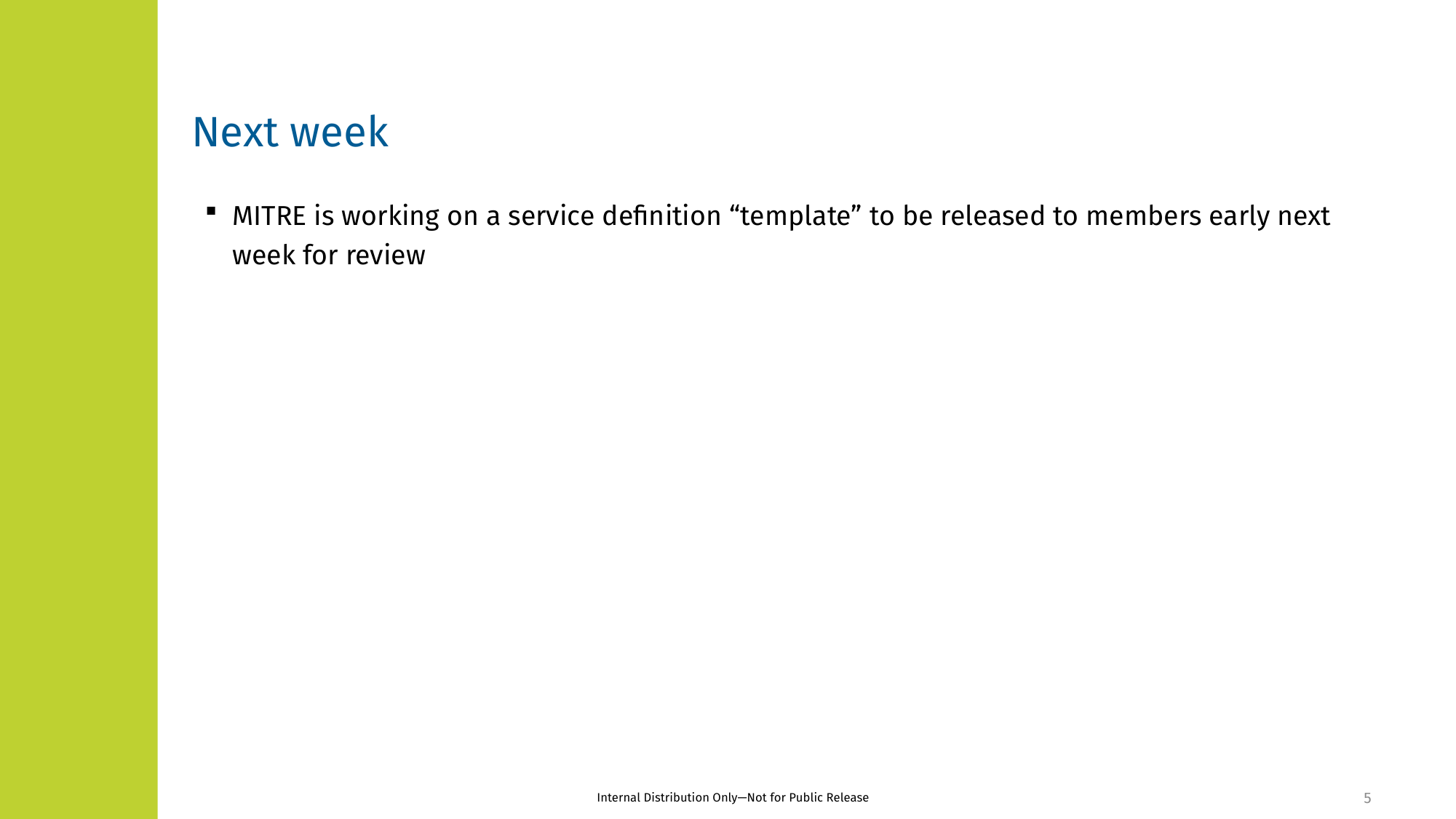

# Next week
MITRE is working on a service definition “template” to be released to members early next week for review
5